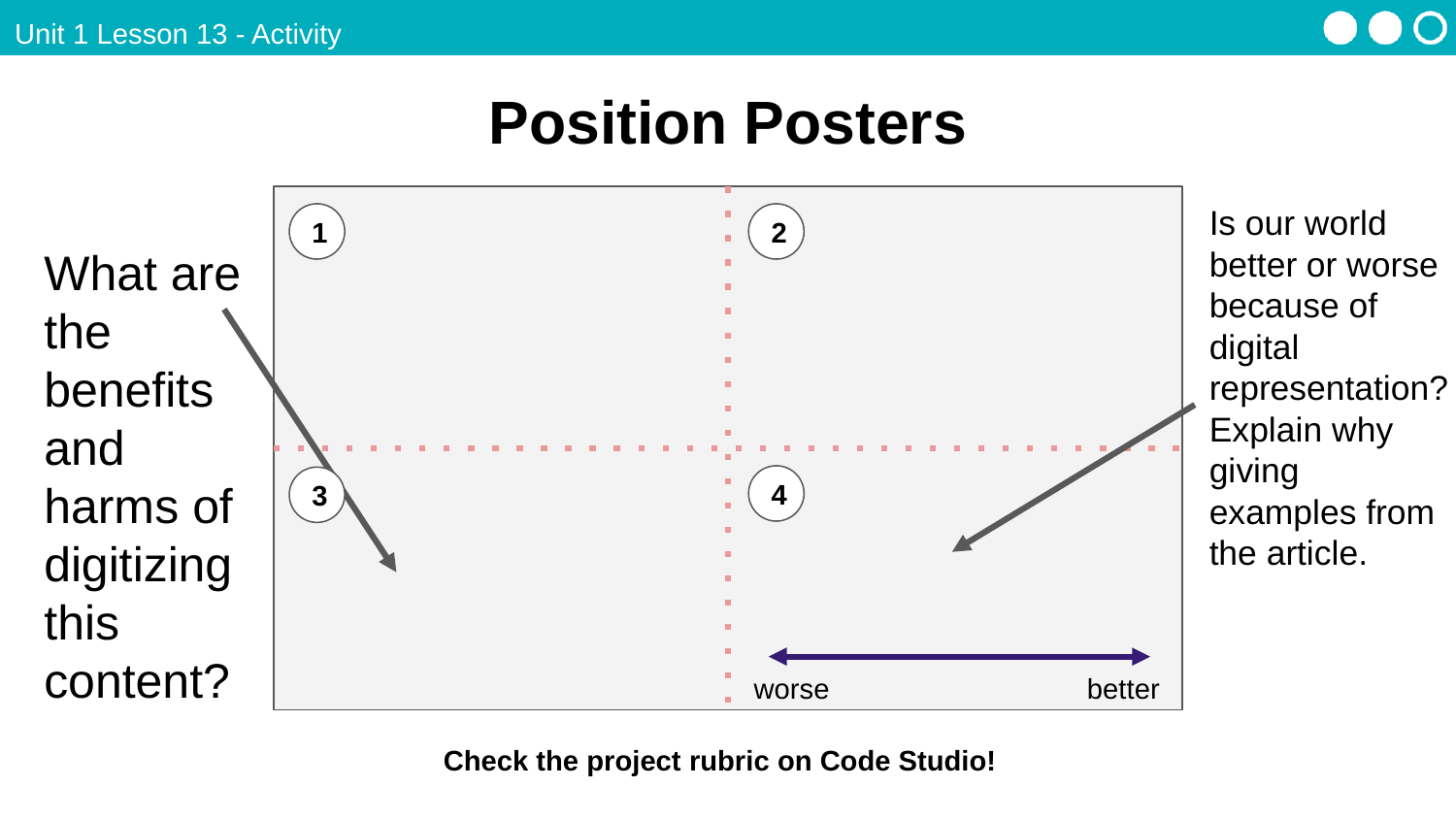

Unit 1 Lesson 13 - Activity
Position Posters
Is our world better or worse because of digital representation? Explain why giving examples from the article.
1
2
What are the benefits and harms of digitizing this content?
4
3
worse
better
Check the project rubric on Code Studio!